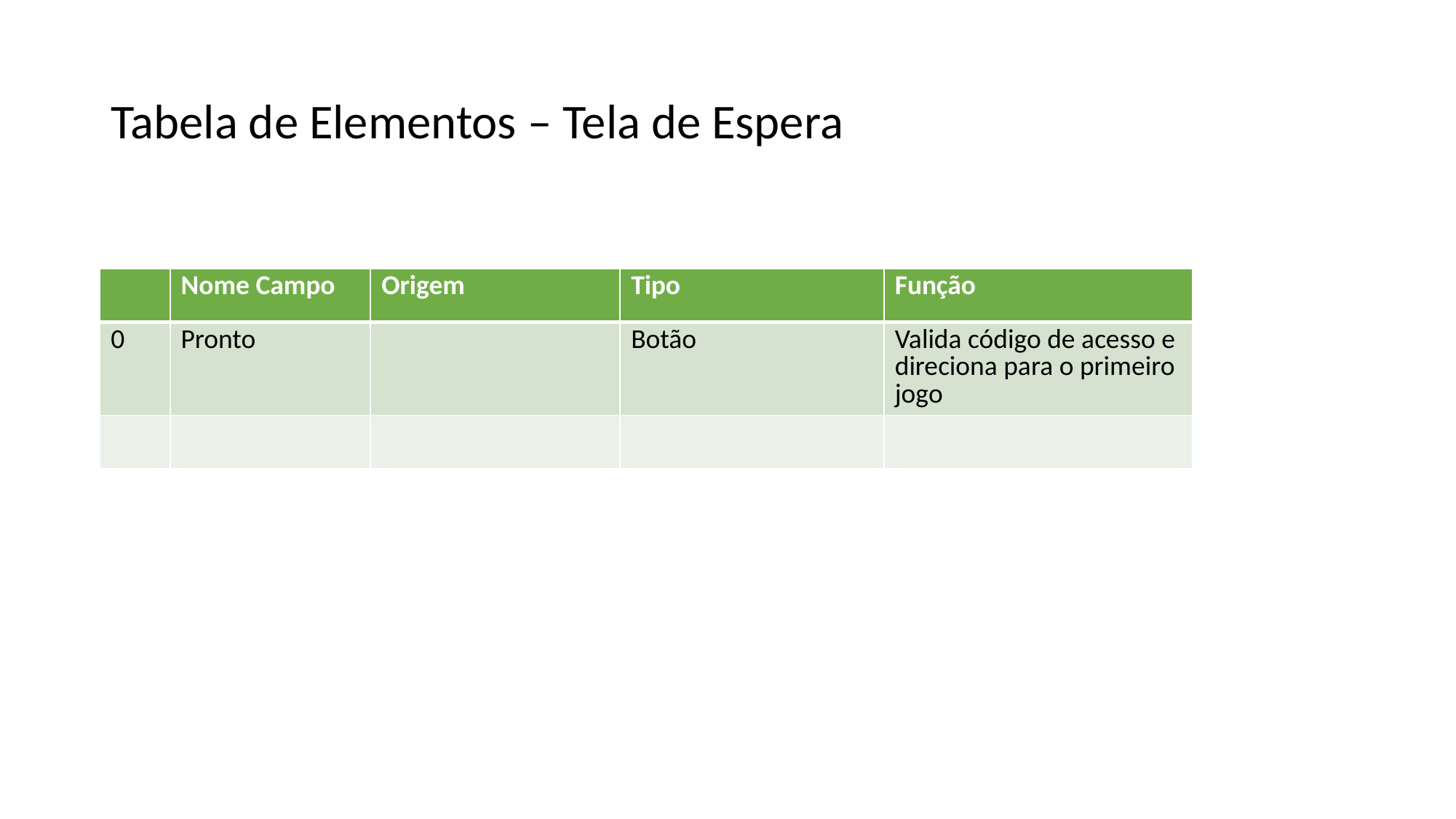

# Tabela de Elementos – Tela de Espera
|  | Nome Campo | Origem | Tipo | Função |
| --- | --- | --- | --- | --- |
| 0 | Pronto |  | Botão | Valida código de acesso e direciona para o primeiro jogo |
|  |  |  |  |  |